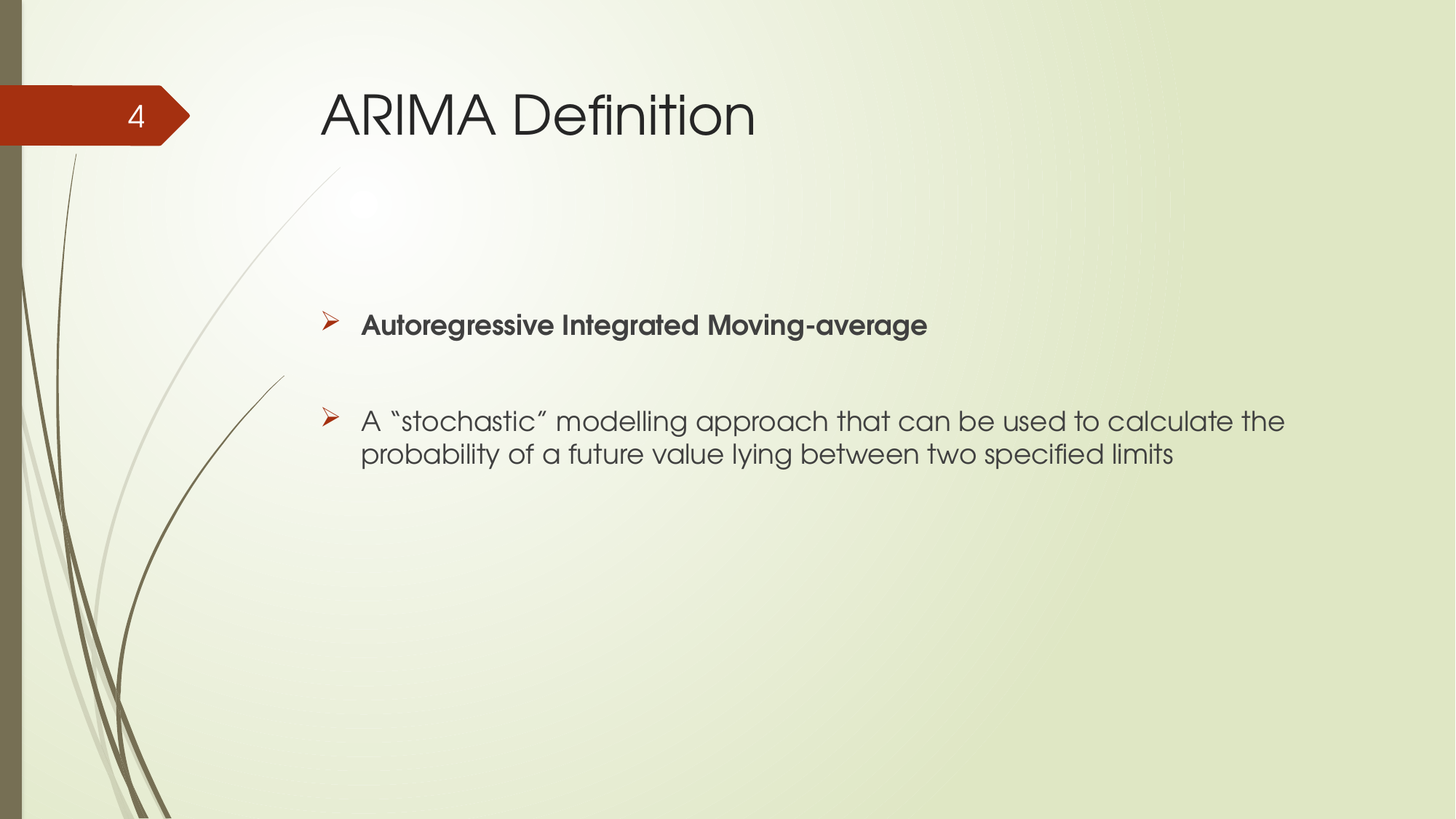

# ARIMA Definition
4

Autoregressive Integrated Moving-average

A “stochastic” modelling approach that can be used to calculate the probability of a future value lying between two specified limits